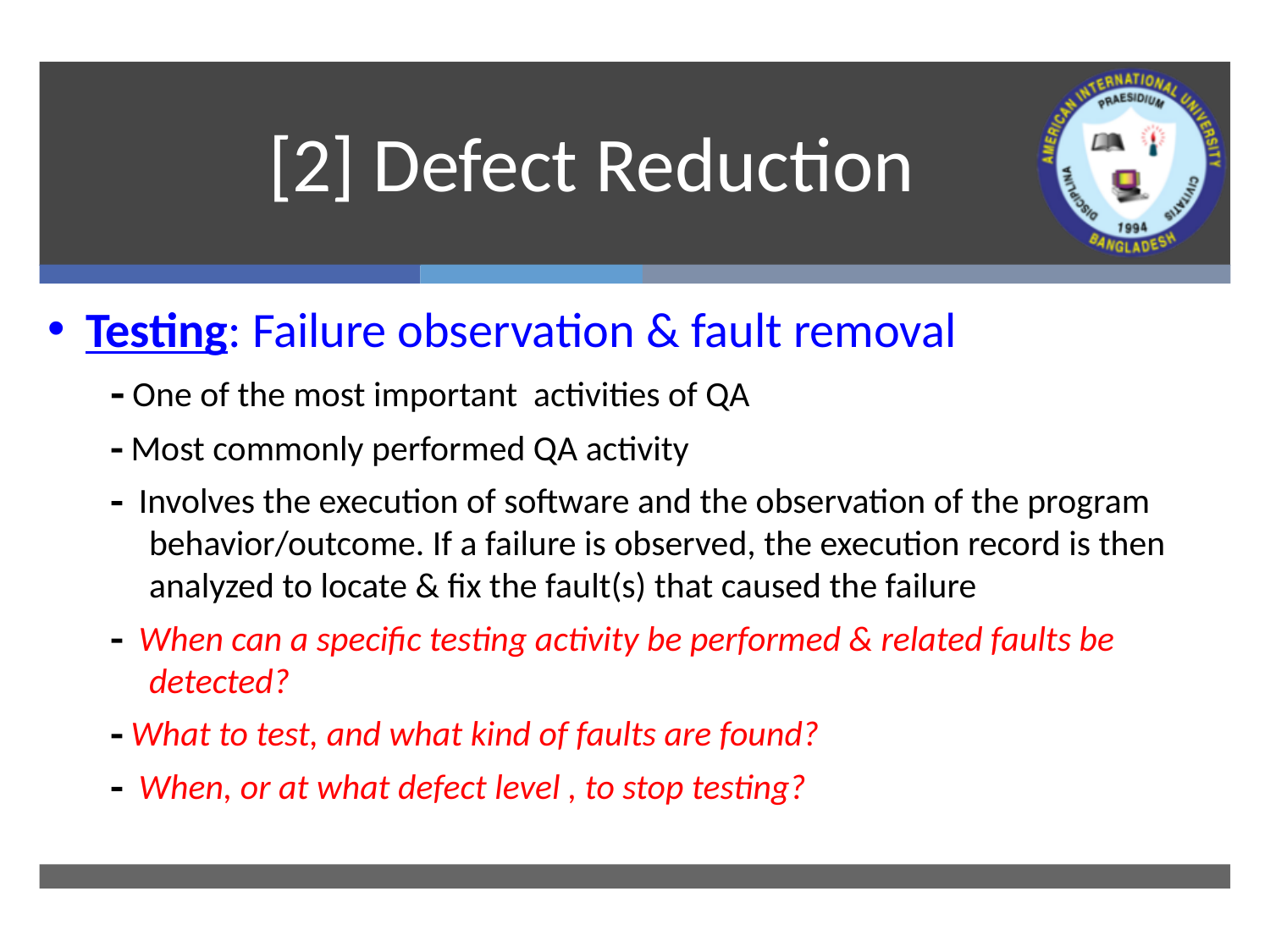

# [2] Defect Reduction
Testing: Failure observation & fault removal
− One of the most important  activities of QA
− Most commonly performed QA activity
−  Involves the execution of software and the observation of the program behavior/outcome. If a failure is observed, the execution record is then analyzed to locate & fix the fault(s) that caused the failure
−  When can a specific testing activity be performed & related faults be detected?
− What to test, and what kind of faults are found?
−  When, or at what defect level , to stop testing?